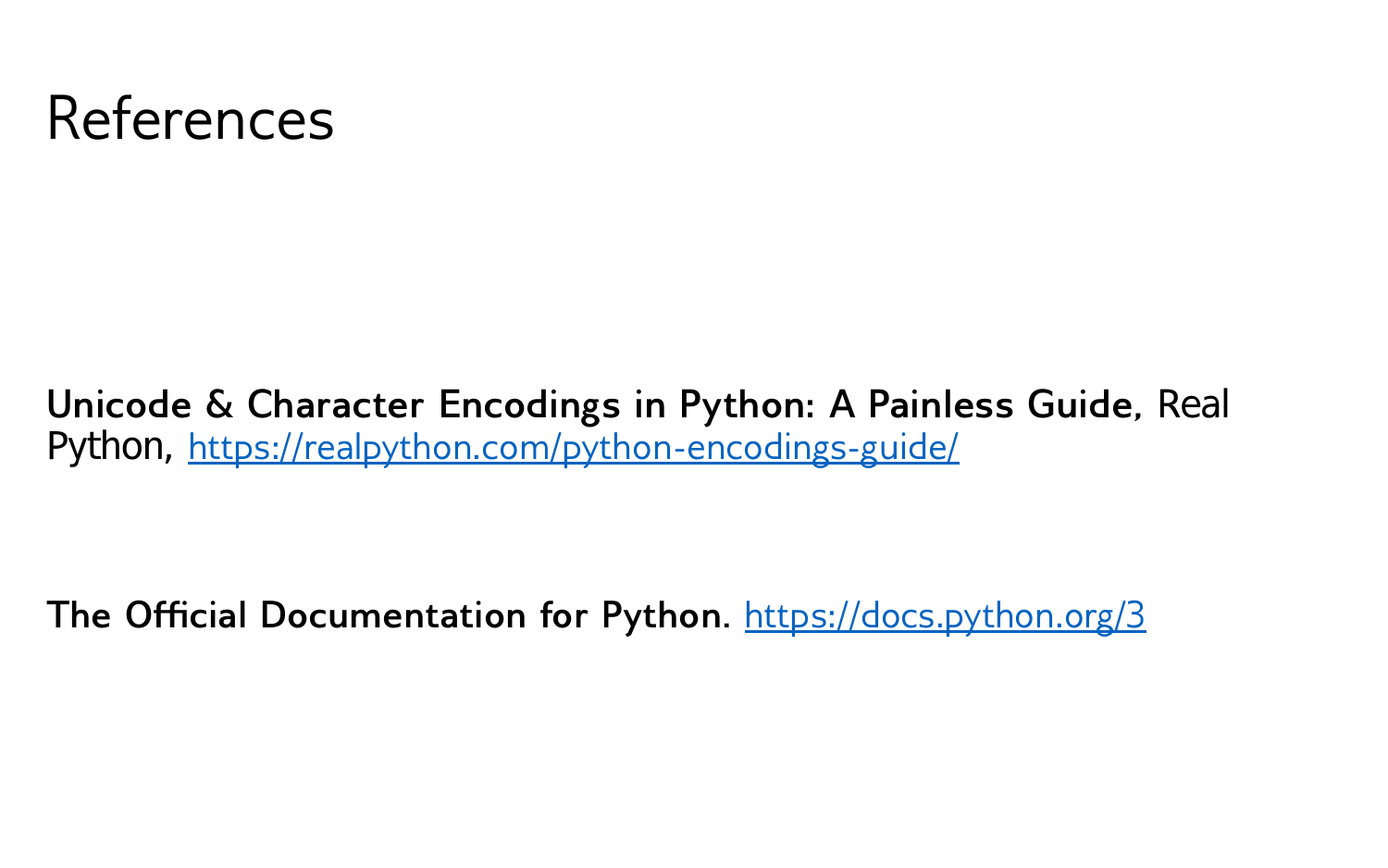

# References

Unicode & Character Encodings in Python: A Painless Guide, Real Python, https://realpython.com/python-encodings-guide/

The Official Documentation for Python. https://docs.python.org/3